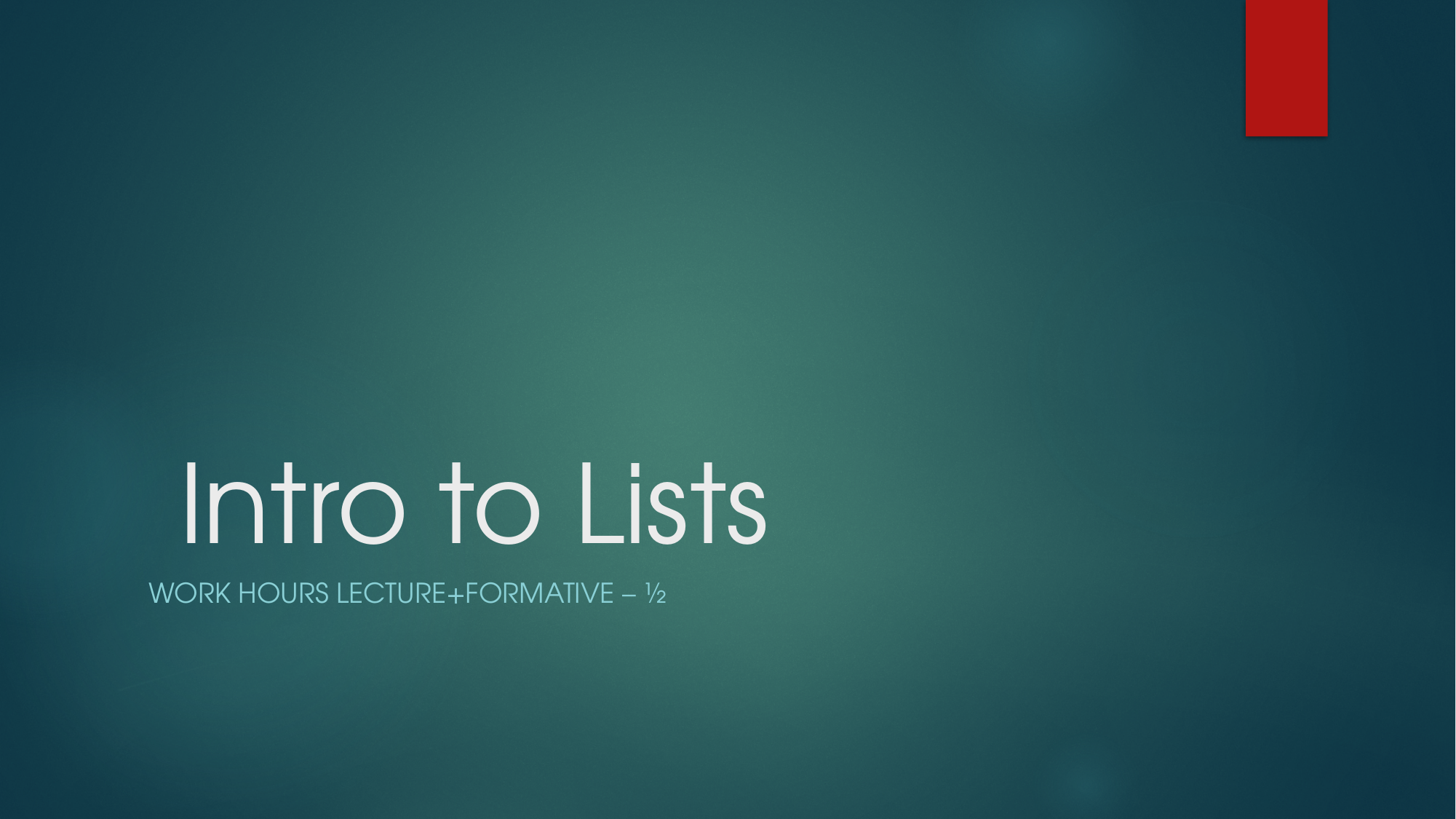

# Intro to Lists
work hours Lecture+formative – ½